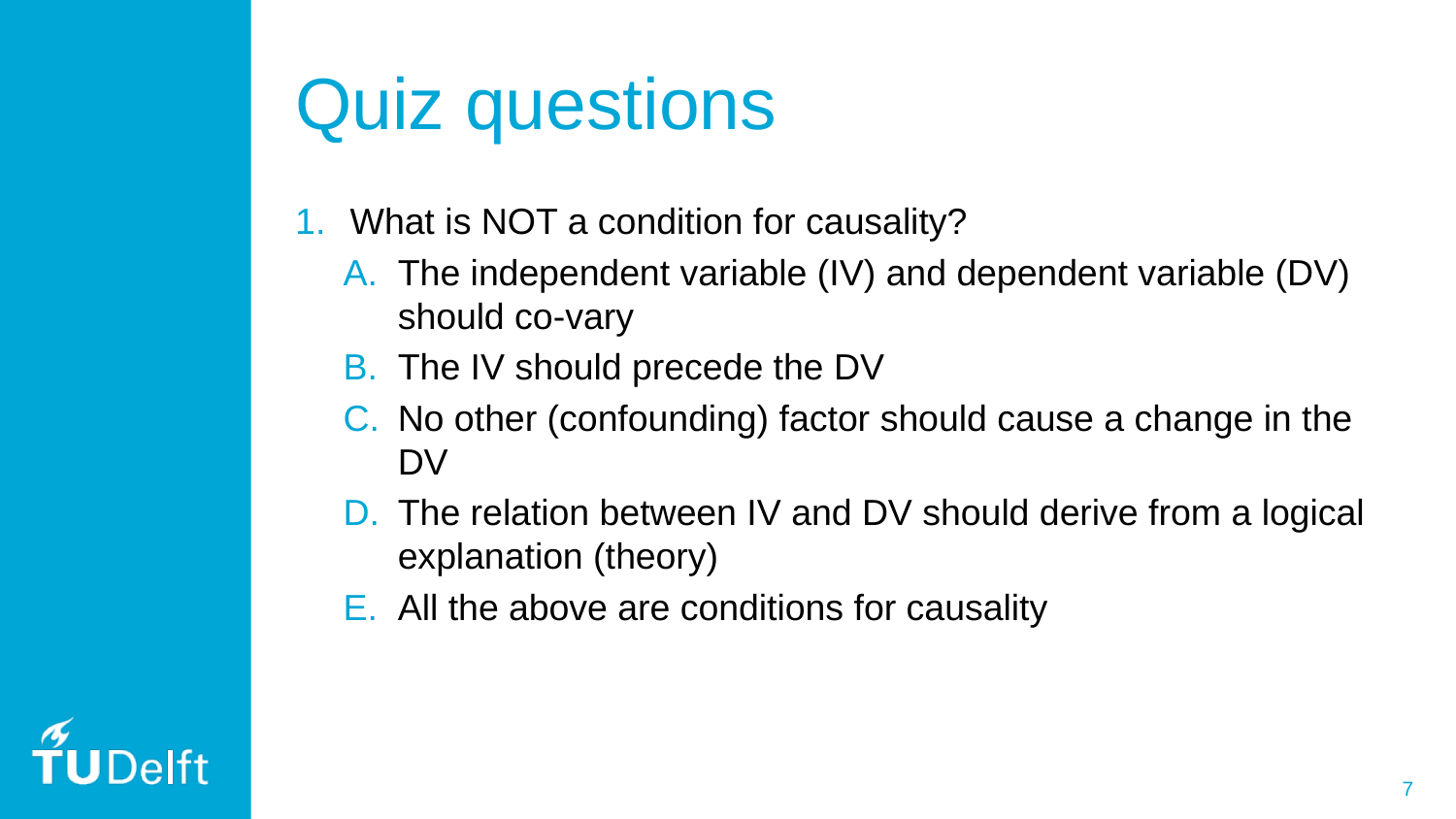

# Quiz questions
What is NOT a condition for causality?
The independent variable (IV) and dependent variable (DV) should co-vary
The IV should precede the DV
No other (confounding) factor should cause a change in the DV
The relation between IV and DV should derive from a logical explanation (theory)
All the above are conditions for causality